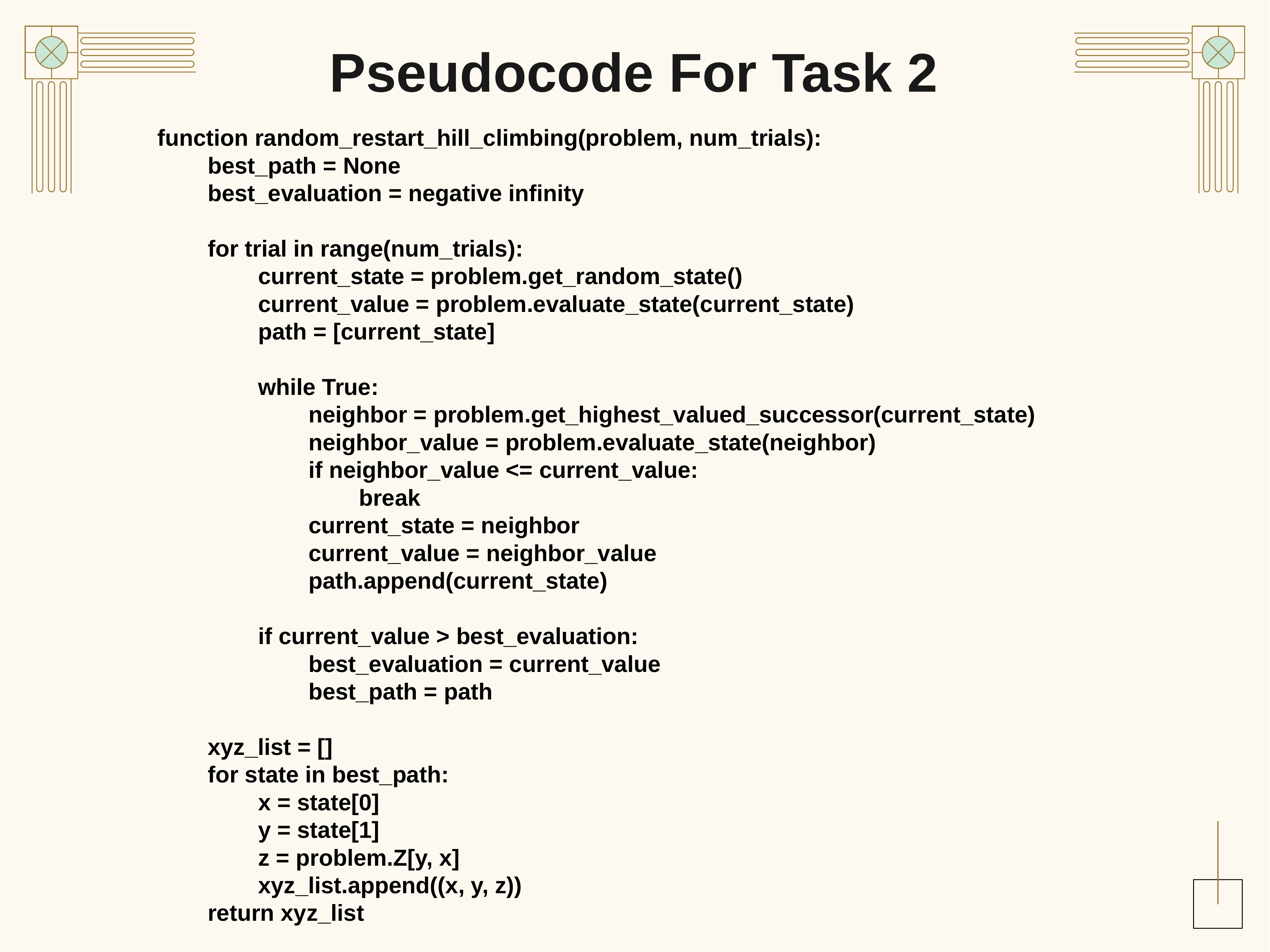

# Pseudocode For Task 2

function random_restart_hill_climbing(problem, num_trials):
    	best_path = None
    	best_evaluation = negative infinity

    	for trial in range(num_trials):
        	current_state = problem.get_random_state()
        	current_value = problem.evaluate_state(current_state)
        	path = [current_state]

        	while True:
            		neighbor = problem.get_highest_valued_successor(current_state)
            		neighbor_value = problem.evaluate_state(neighbor)
            		if neighbor_value <= current_value:
                		break
            		current_state = neighbor
            		current_value = neighbor_value
            		path.append(current_state)

        	if current_value > best_evaluation:
            		best_evaluation = current_value
            		best_path = path

    	xyz_list = []
    	for state in best_path:
        	x = state[0]
        	y = state[1]
        	z = problem.Z[y, x]
        	xyz_list.append((x, y, z))
    	return xyz_list